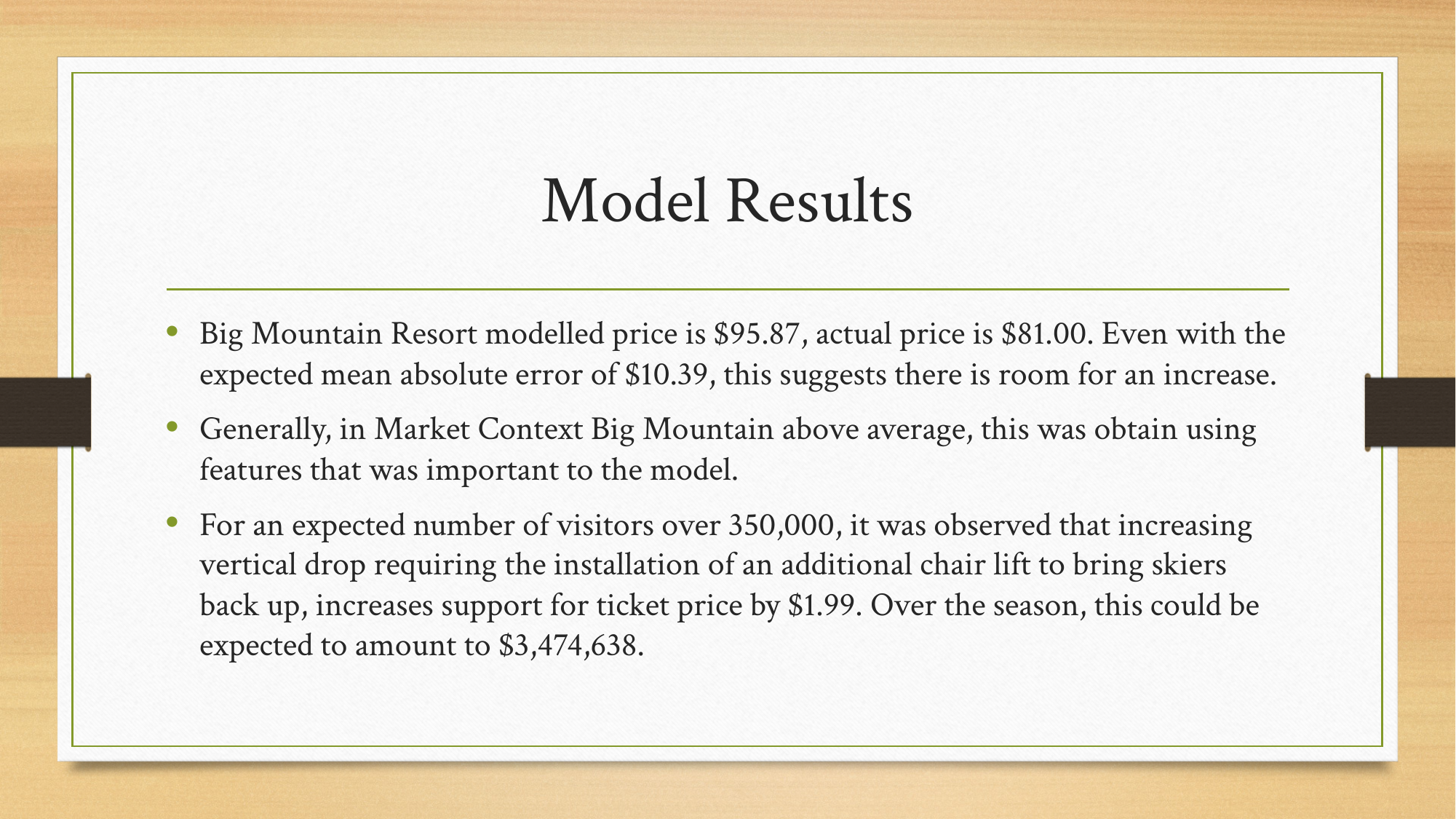

# Model Results
Big Mountain Resort modelled price is $95.87, actual price is $81.00. Even with the expected mean absolute error of $10.39, this suggests there is room for an increase.
Generally, in Market Context Big Mountain above average, this was obtain using features that was important to the model.
For an expected number of visitors over 350,000, it was observed that increasing vertical drop requiring the installation of an additional chair lift to bring skiers back up, increases support for ticket price by $1.99. Over the season, this could be expected to amount to $3,474,638.